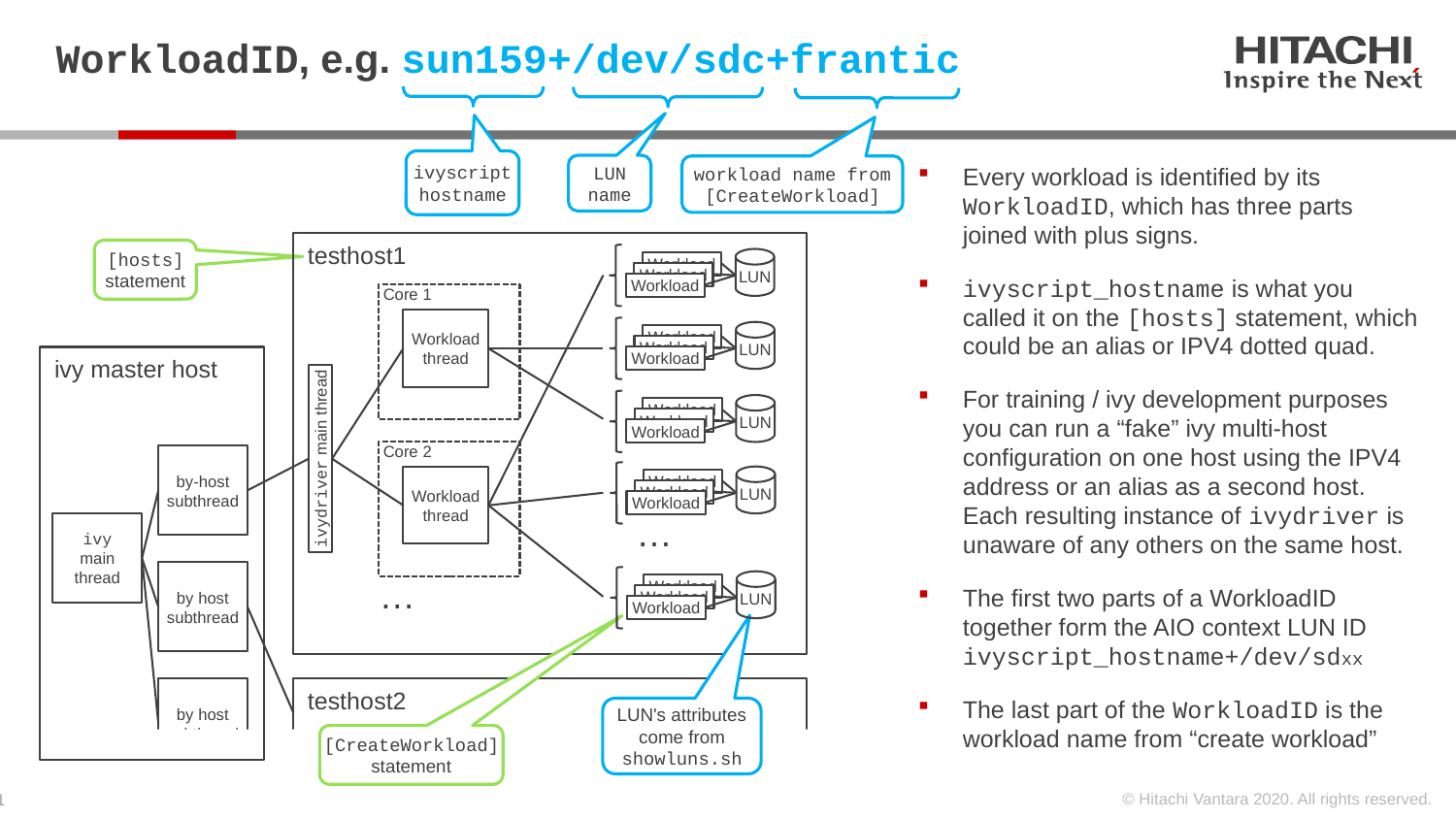

# WorkloadID, e.g. sun159+/dev/sdc+frantic

ivyscript hostname
Every workload is identified by its WorkloadID, which has three parts joined with plus signs.
ivyscript_hostname is what you called it on the [hosts] statement, which could be an alias or IPV4 dotted quad.
For training / ivy development purposes you can run a “fake” ivy multi-host configuration on one host using the IPV4 address or an alias as a second host.  Each resulting instance of ivydriver is unaware of any others on the same host.
The first two parts of a WorkloadID together form the AIO context LUN ID
ivyscript_hostname+/dev/sdxx
The last part of the WorkloadID is the workload name from “create workload”
LUN name
workload name from [CreateWorkload]
testhost1
[hosts] statement

LUN
Workload
Workload
Workload
Core 1
Workload thread

LUN
Workload
Workload
Workload
ivy master host

LUN
Workload
Workload
Workload
Core 2
by-host subthread
ivydriver main thread

LUN
Workload
Workload
Workload
Workload thread
…
ivy
main
thread
by host subthread
…

LUN
Workload
Workload
Workload
by host subthread
testhost2
LUN's attributes come from showluns.sh
[CreateWorkload]
statement